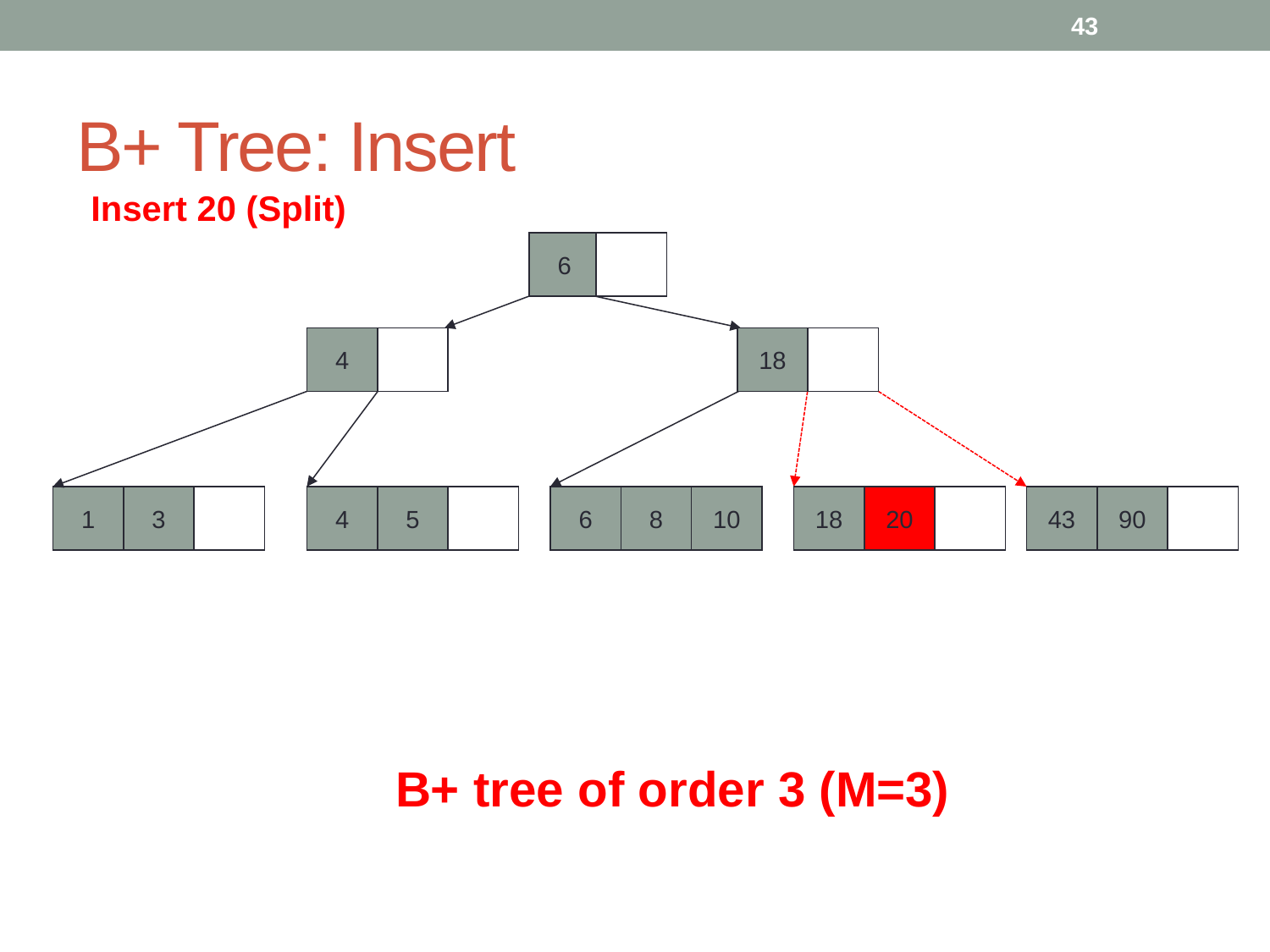

43
# B+ Tree: Insert
Insert 20 (Split)
6

4

18

1
3

4
5

6
8
10
18
20

43
90

B+ tree of order 3 (M=3)